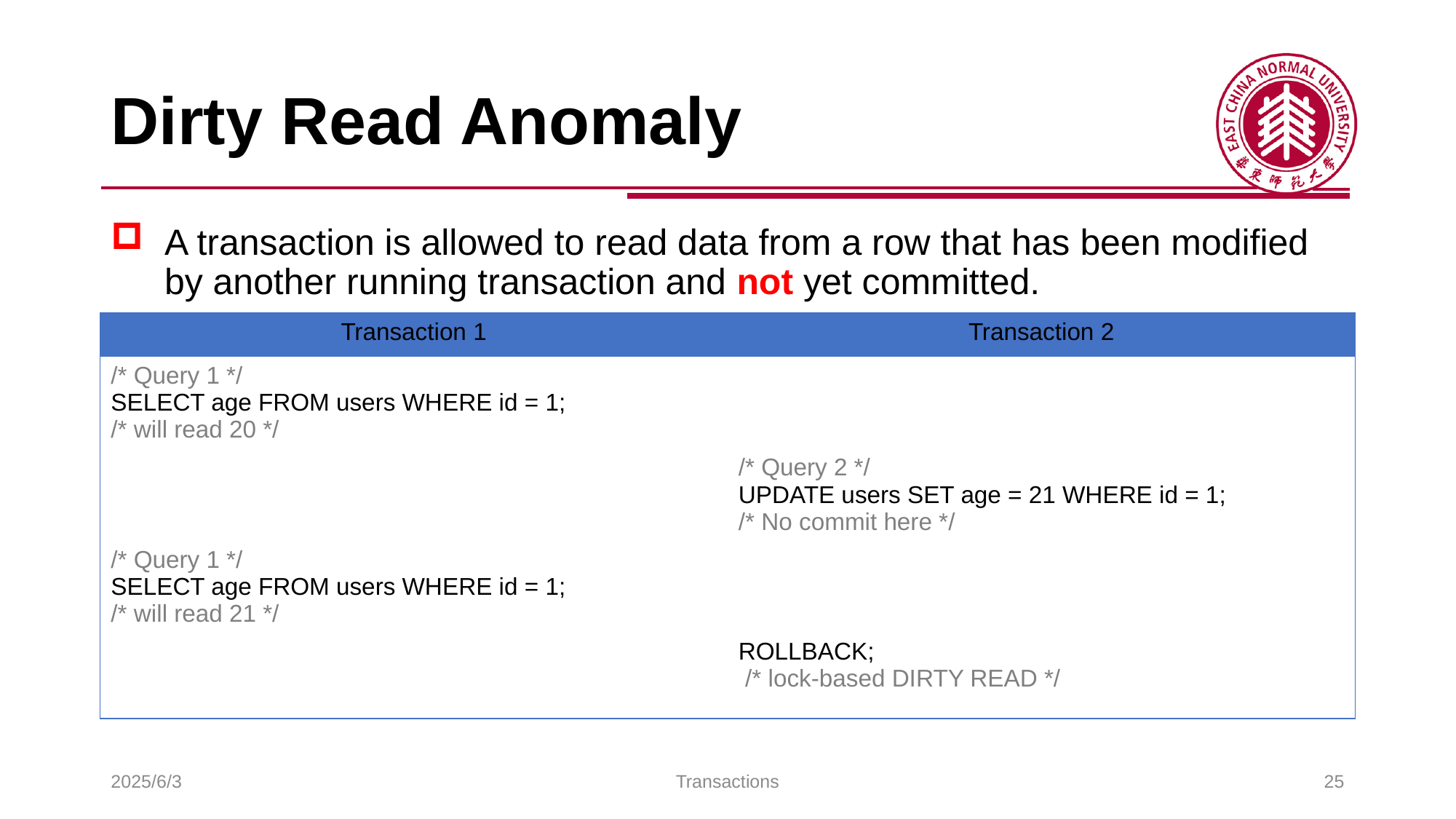

# Dirty Read Anomaly
A transaction is allowed to read data from a row that has been modified by another running transaction and not yet committed.
| Transaction 1 | Transaction 2 |
| --- | --- |
| /\* Query 1 \*/ SELECT age FROM users WHERE id = 1; /\* will read 20 \*/ |  |
|  | /\* Query 2 \*/ UPDATE users SET age = 21 WHERE id = 1; /\* No commit here \*/ |
| /\* Query 1 \*/ SELECT age FROM users WHERE id = 1; /\* will read 21 \*/ |  |
|  | ROLLBACK; /\* lock-based DIRTY READ \*/ |
2025/6/3
Transactions
25